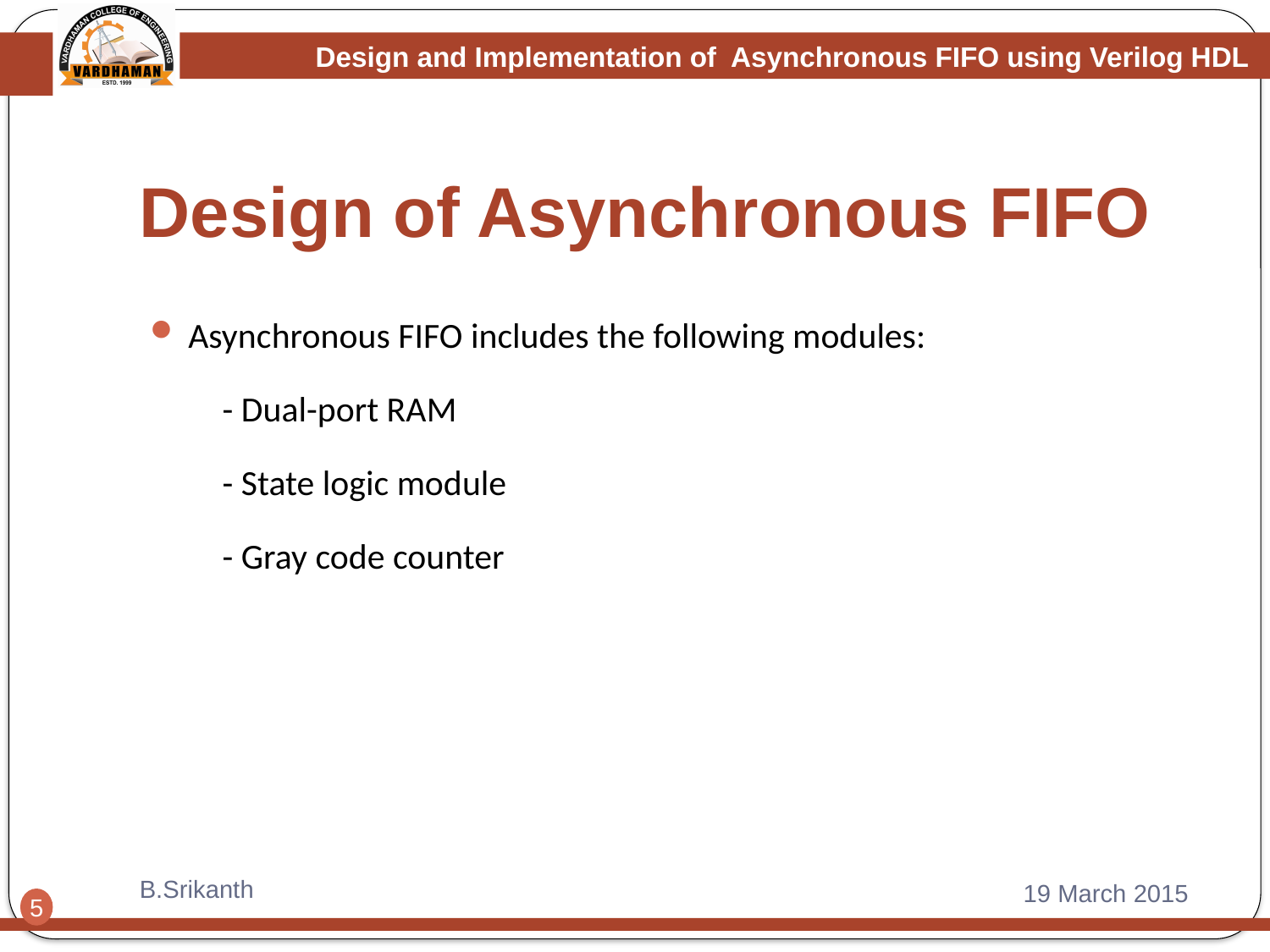

# Design of Asynchronous FIFO

Asynchronous FIFO includes the following modules:
         - Dual-port RAM
         - State logic module
         - Gray code counter

B.Srikanth
19 March 2015
5